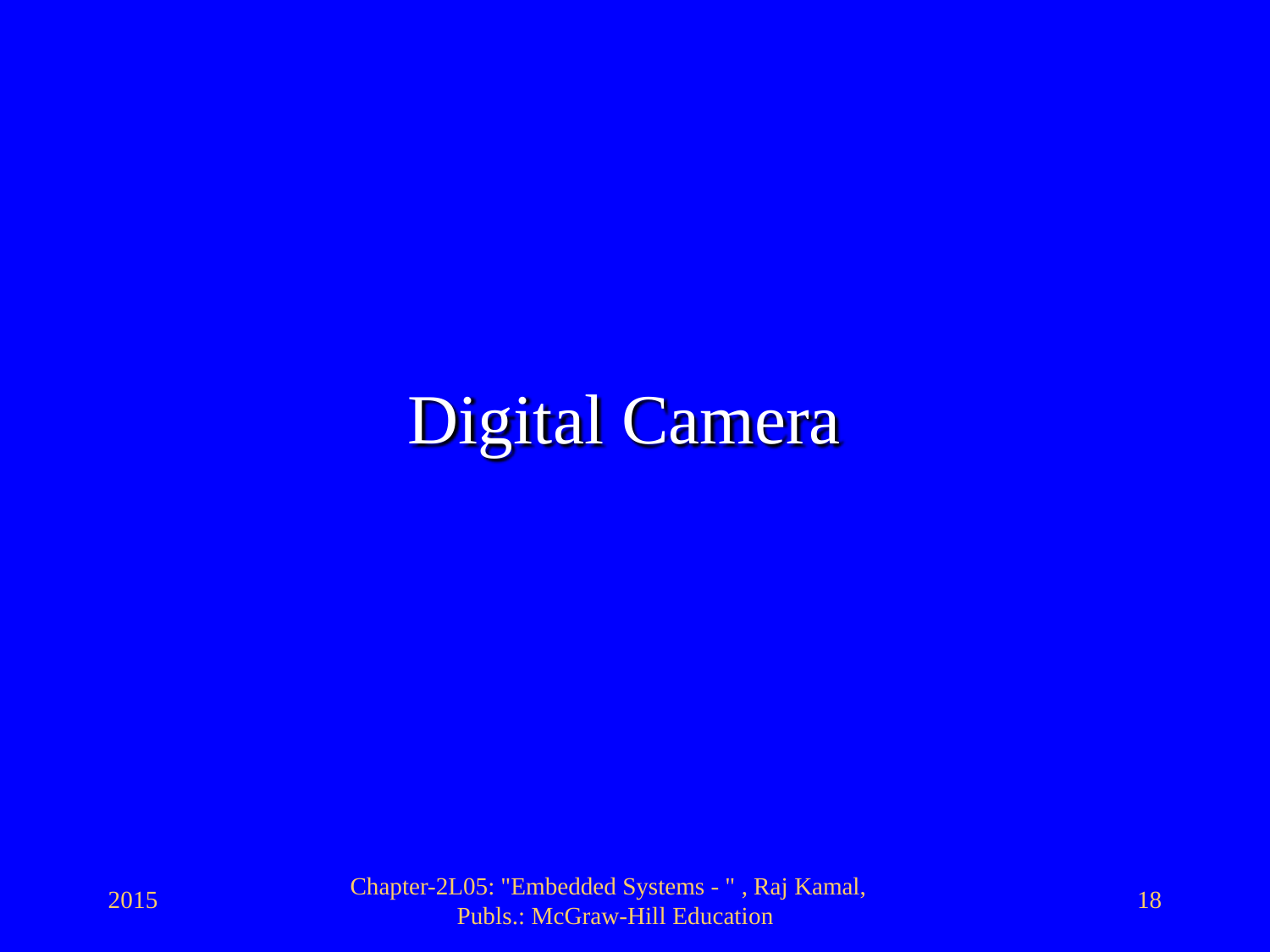

# Digital Camera
Chapter-2L05: "Embedded Systems - " , Raj Kamal,  Publs.: McGraw-Hill Education
2015
18